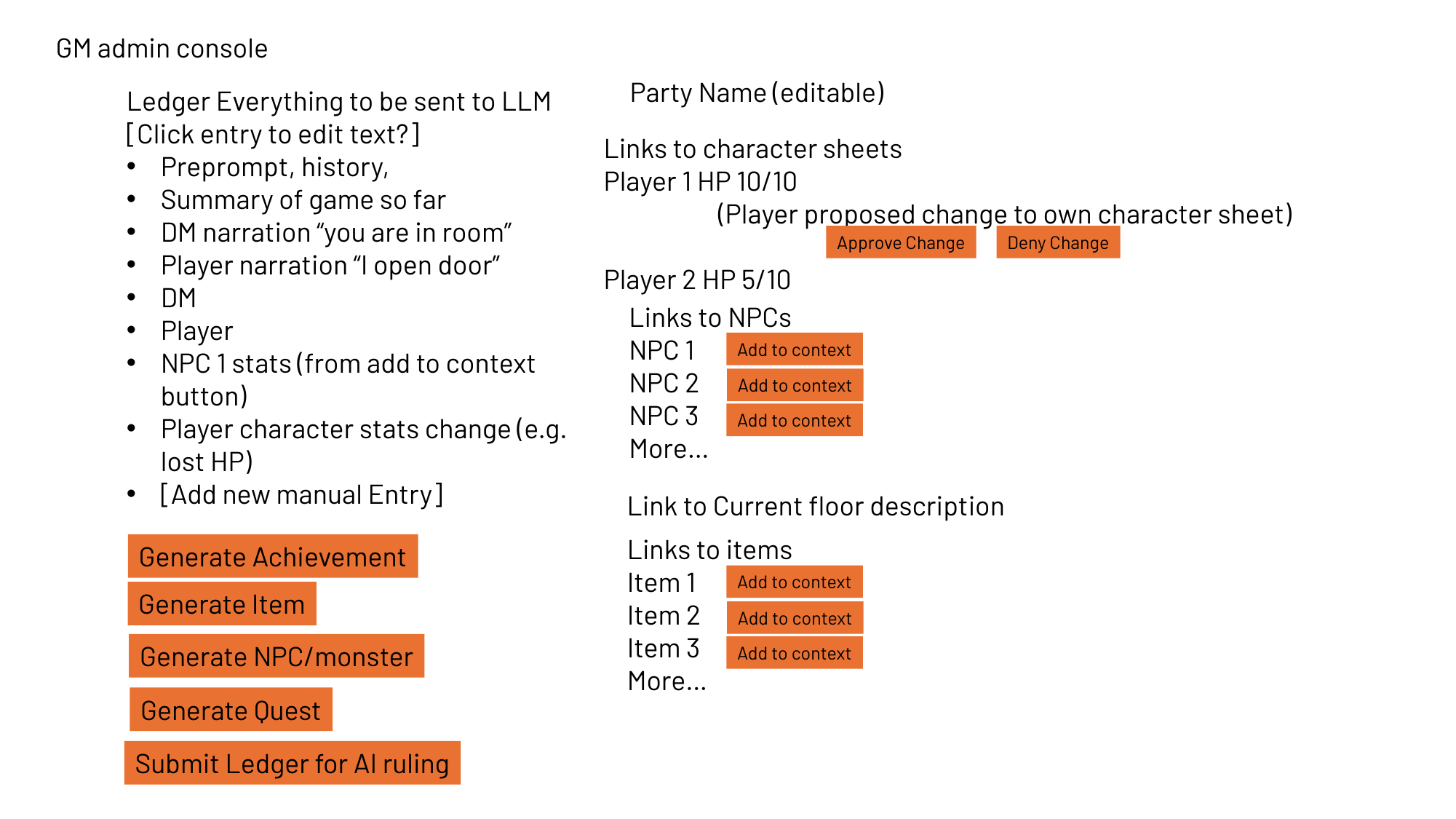

GM admin console
Party Name (editable)
Ledger Everything to be sent to LLM
[Click entry to edit text?]
Preprompt, history,
Summary of game so far
DM narration “you are in room”
Player narration “I open door”
DM
Player
NPC 1 stats (from add to context button)
Player character stats change (e.g. lost HP)
[Add new manual Entry]

Links to character sheets
Player 1 HP 10/10
	 (Player proposed change to own character sheet)

Player 2 HP 5/10
Deny Change
Approve Change
Links to NPCs
NPC 1
NPC 2
NPC 3
More…
Add to context
Add to context
Add to context
Link to Current floor description
Links to items
Item 1
Item 2
Item 3
More…
Generate Achievement
Add to context
Generate Item
Add to context
Generate NPC/monster
Add to context
Generate Quest
Submit Ledger for AI ruling